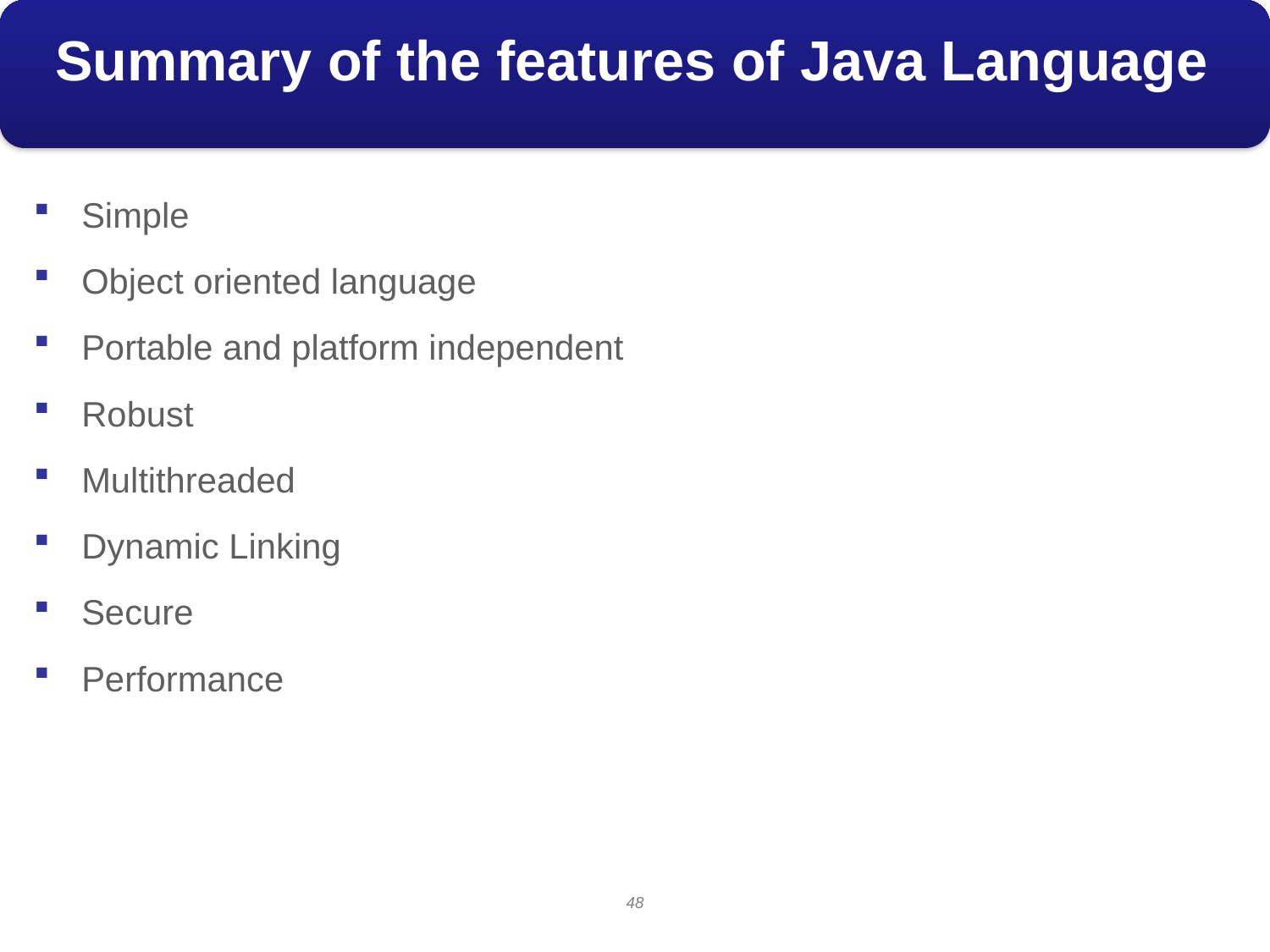

# Summary of the features of Java Language
Simple
Object oriented language
Portable and platform independent
Robust
Multithreaded
Dynamic Linking
Secure
Performance

48